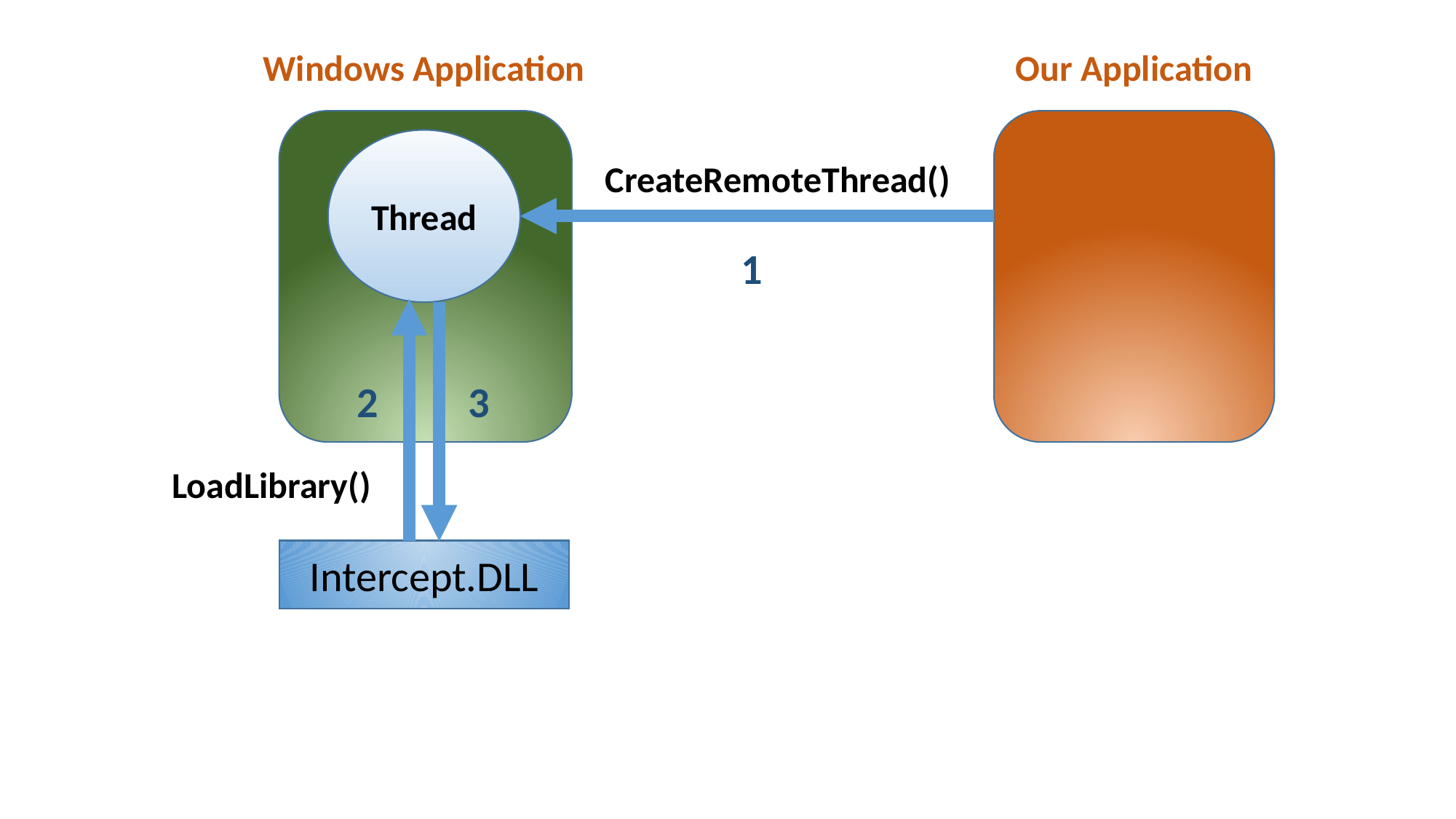

Our Application
Windows Application

Thread
CreateRemoteThread()
1
2
3
LoadLibrary()
Intercept.DLL
CreateRemoteThread